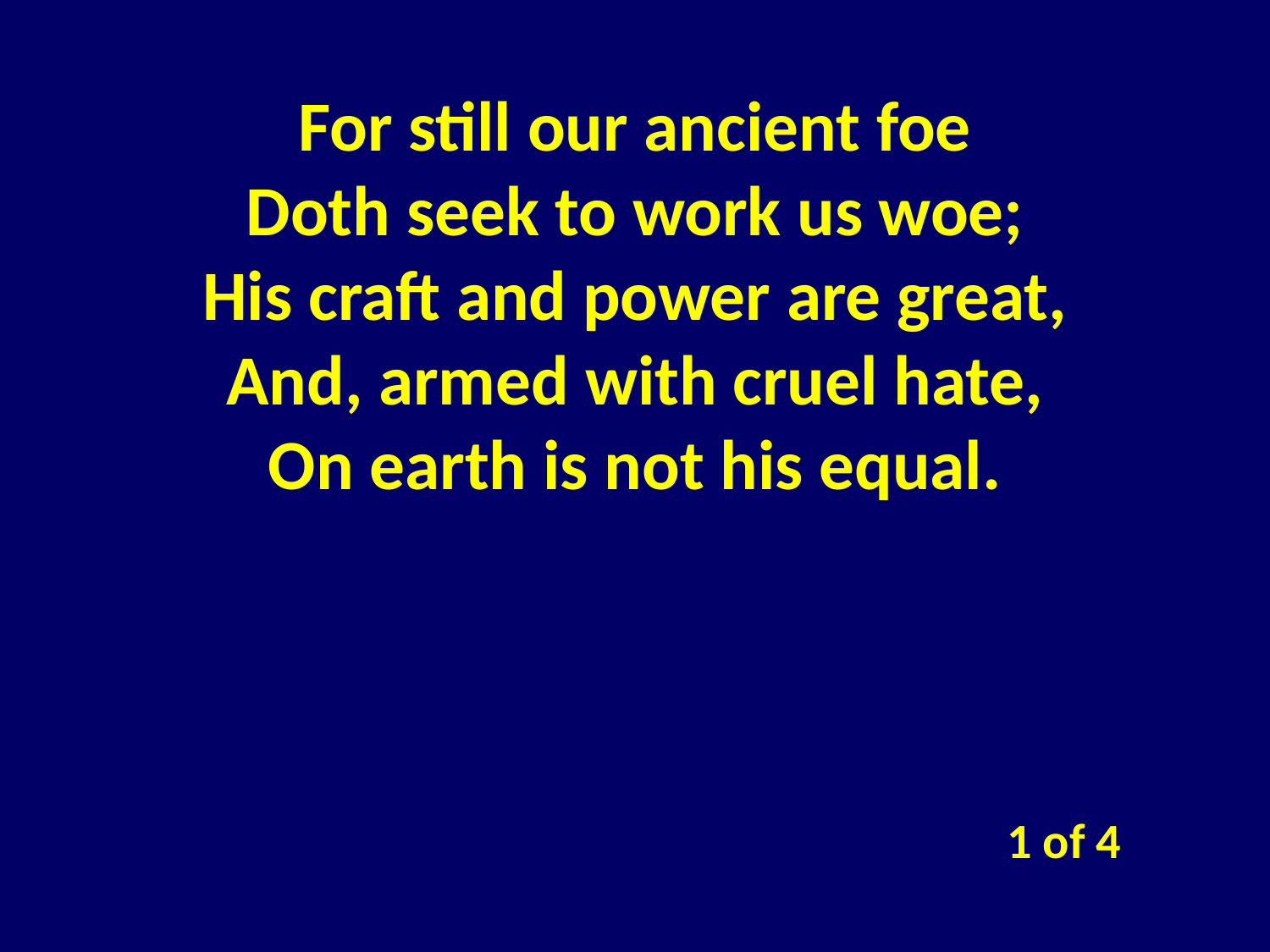

For still our ancient foe
Doth seek to work us woe;
His craft and power are great,
And, armed with cruel hate,
On earth is not his equal.
1 of 4